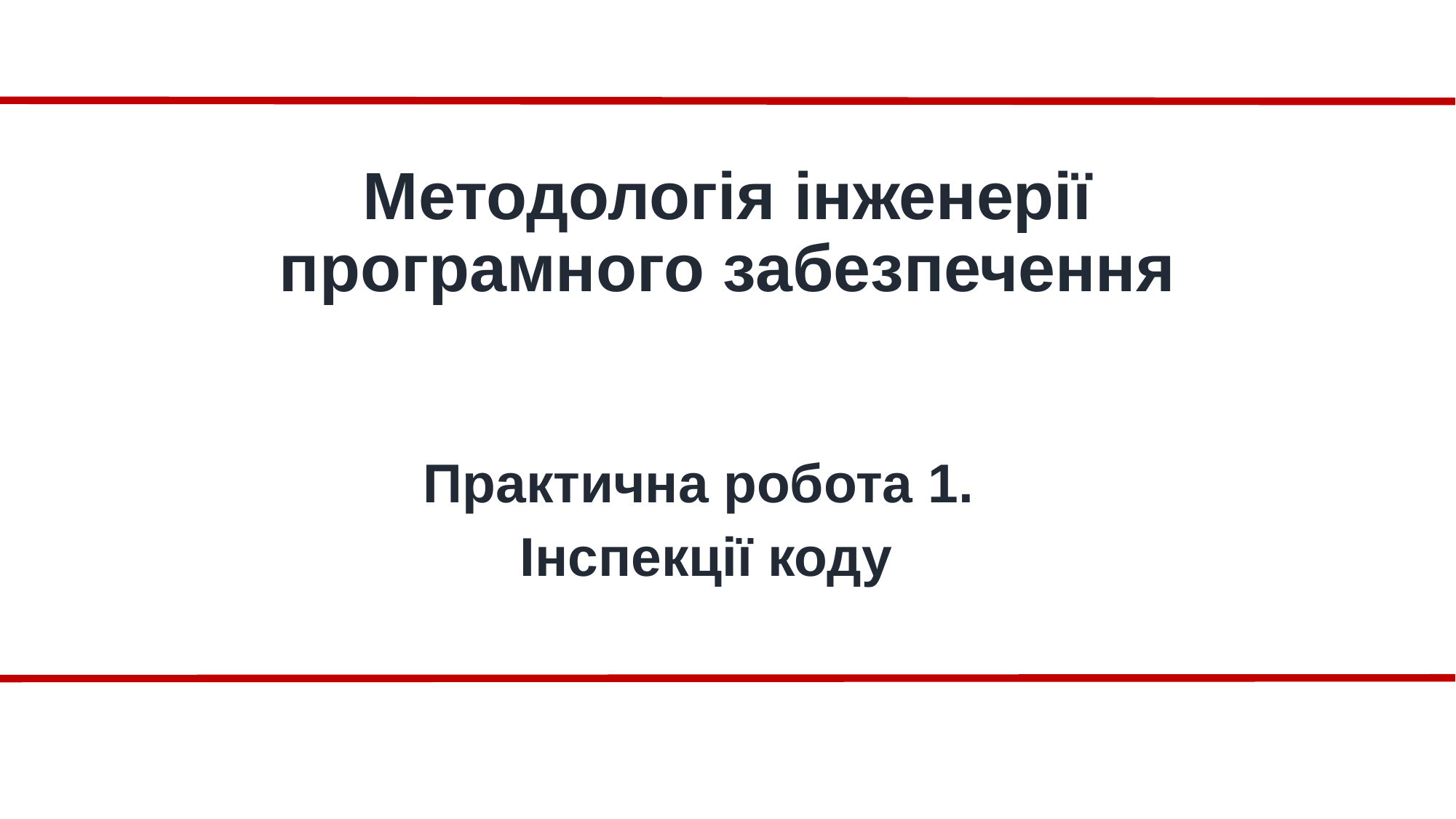

# Методологія інженерії програмного забезпечення
Практична робота 1.
Інспекції коду